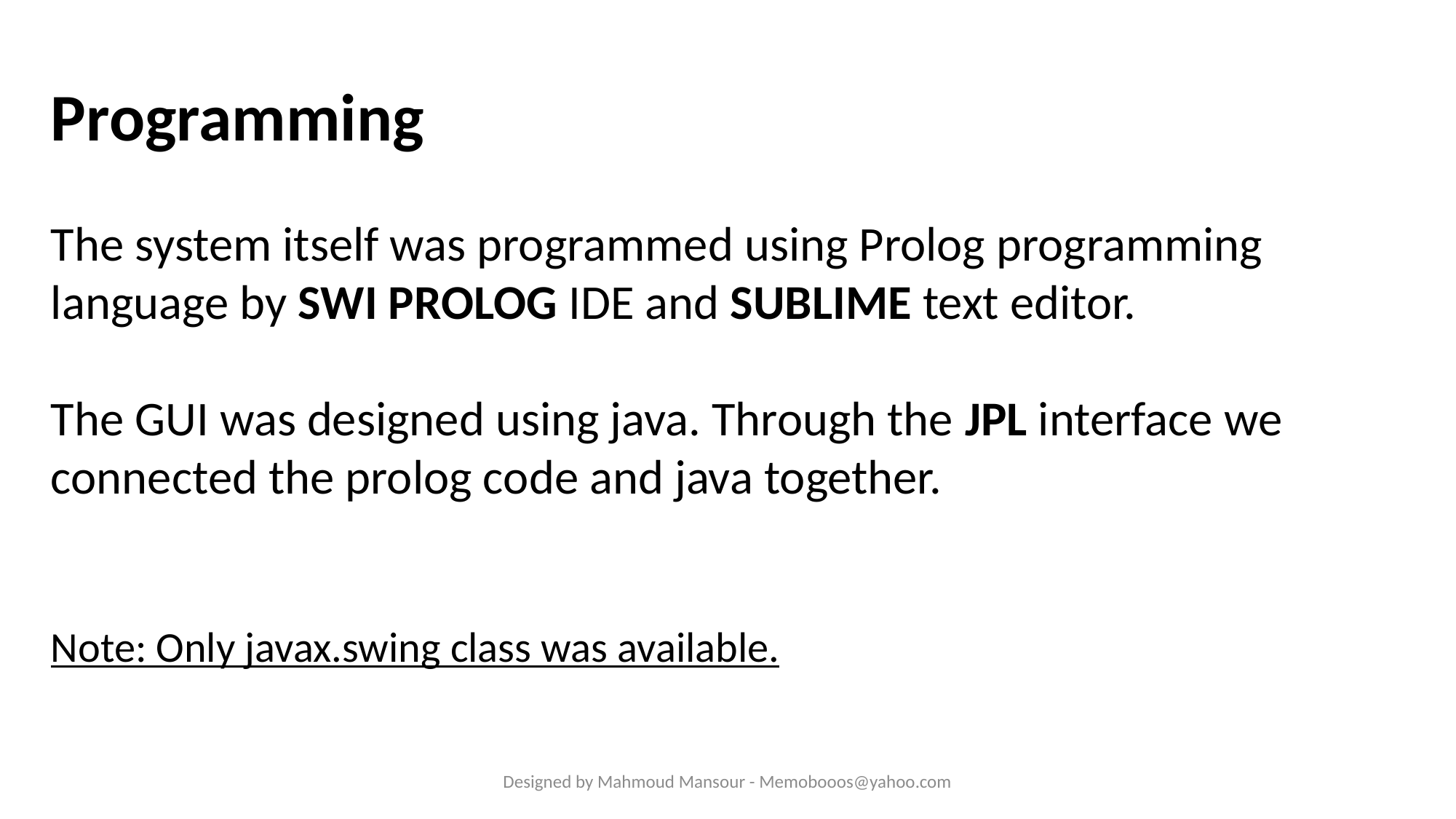

Programming

The system itself was programmed using Prolog programming language by SWI PROLOG IDE and SUBLIME text editor.

The GUI was designed using java. Through the JPL interface we connected the prolog code and java together.

Note: Only javax.swing class was available.

Designed by Mahmoud Mansour - Memobooos@yahoo.com